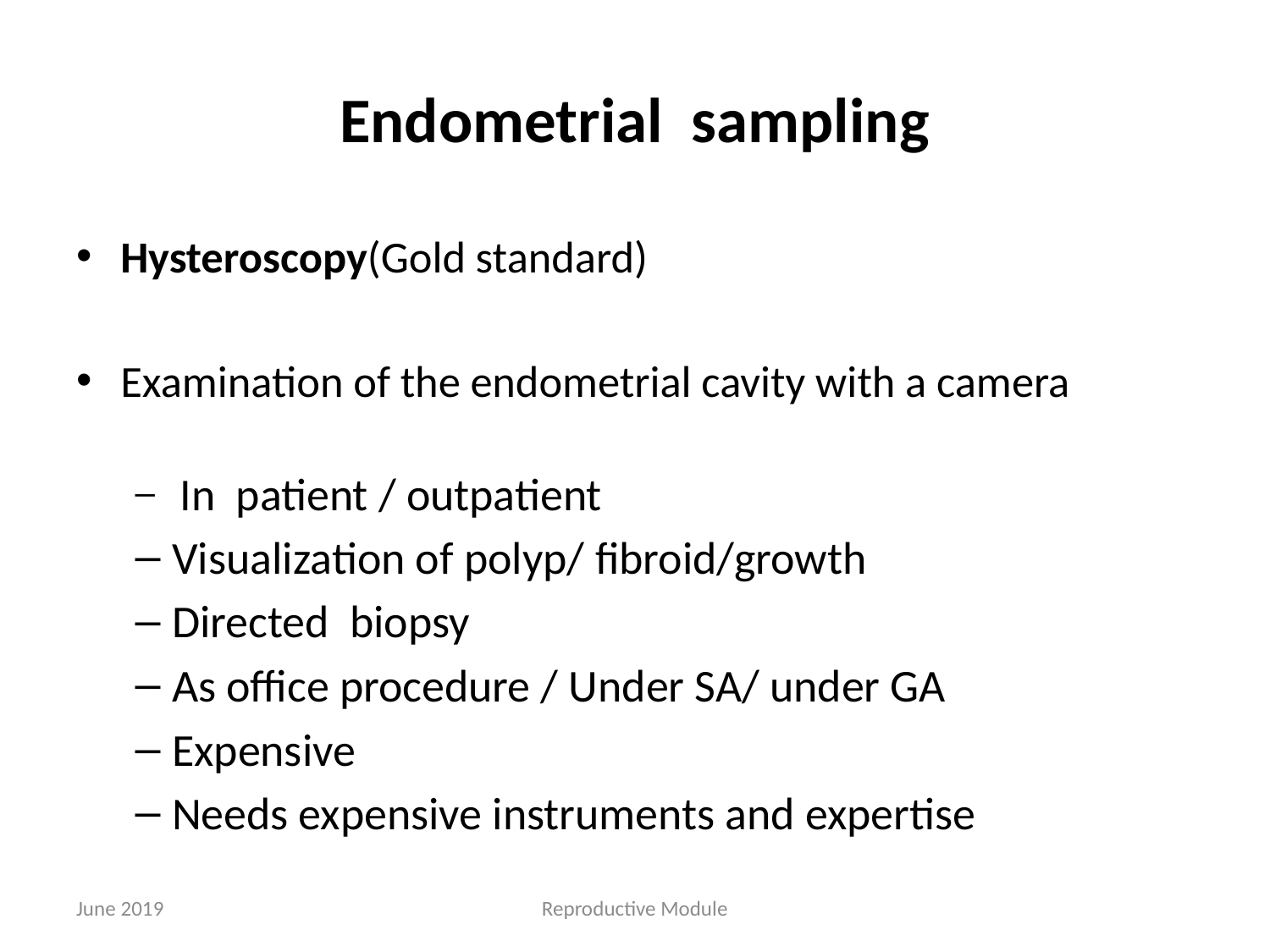

# Endometrial  sampling
Hysteroscopy(Gold standard)

Examination of the endometrial cavity with a camera

 In  patient / outpatient
Visualization of polyp/ fibroid/growth
Directed  biopsy
As office procedure / Under SA/ under GA
Expensive
Needs expensive instruments and expertise

June 2019
Reproductive Module